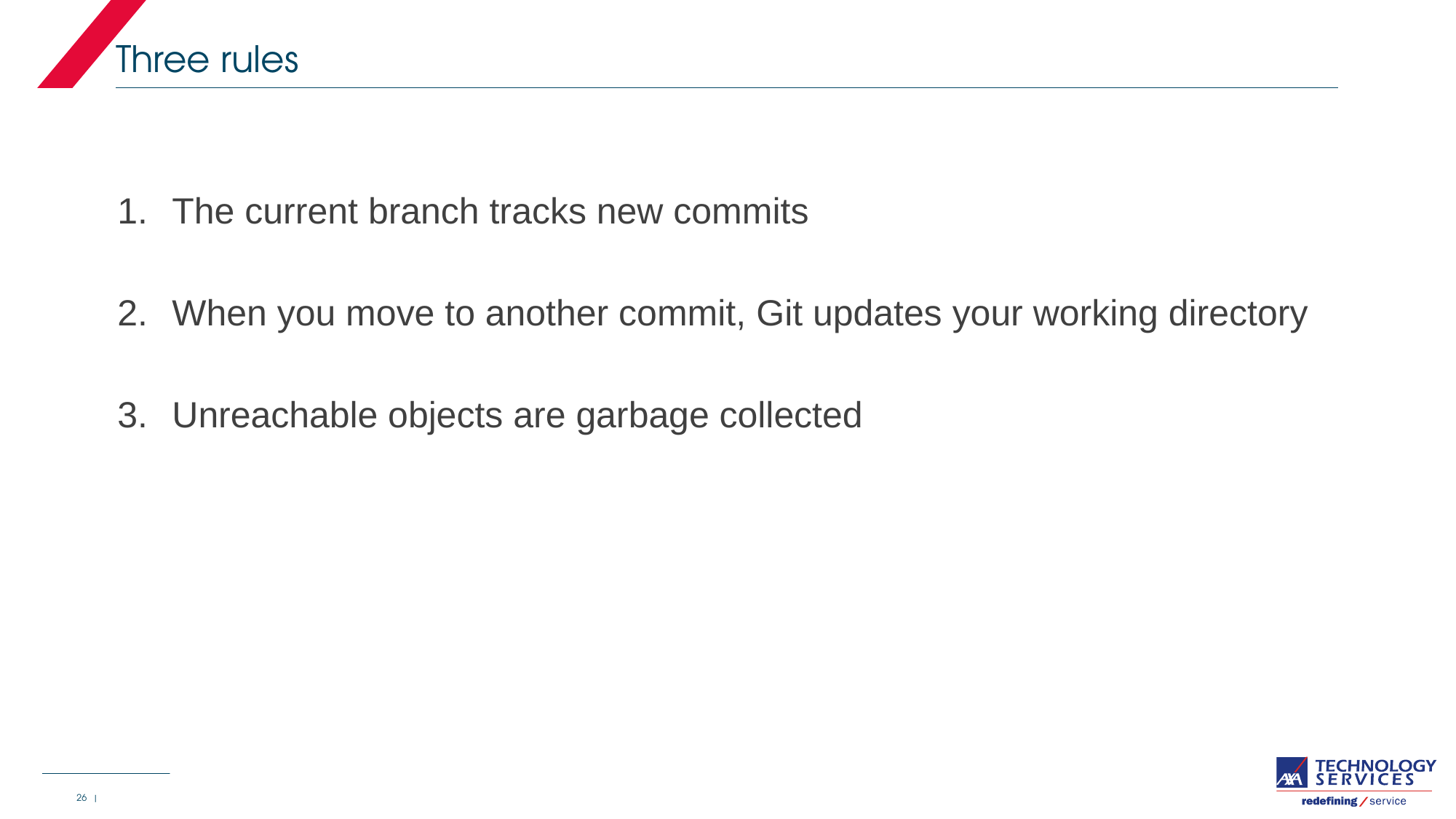

# Three rules

The current branch tracks new commits

When you move to another commit, Git updates your working directory

Unreachable objects are garbage collected
26   |